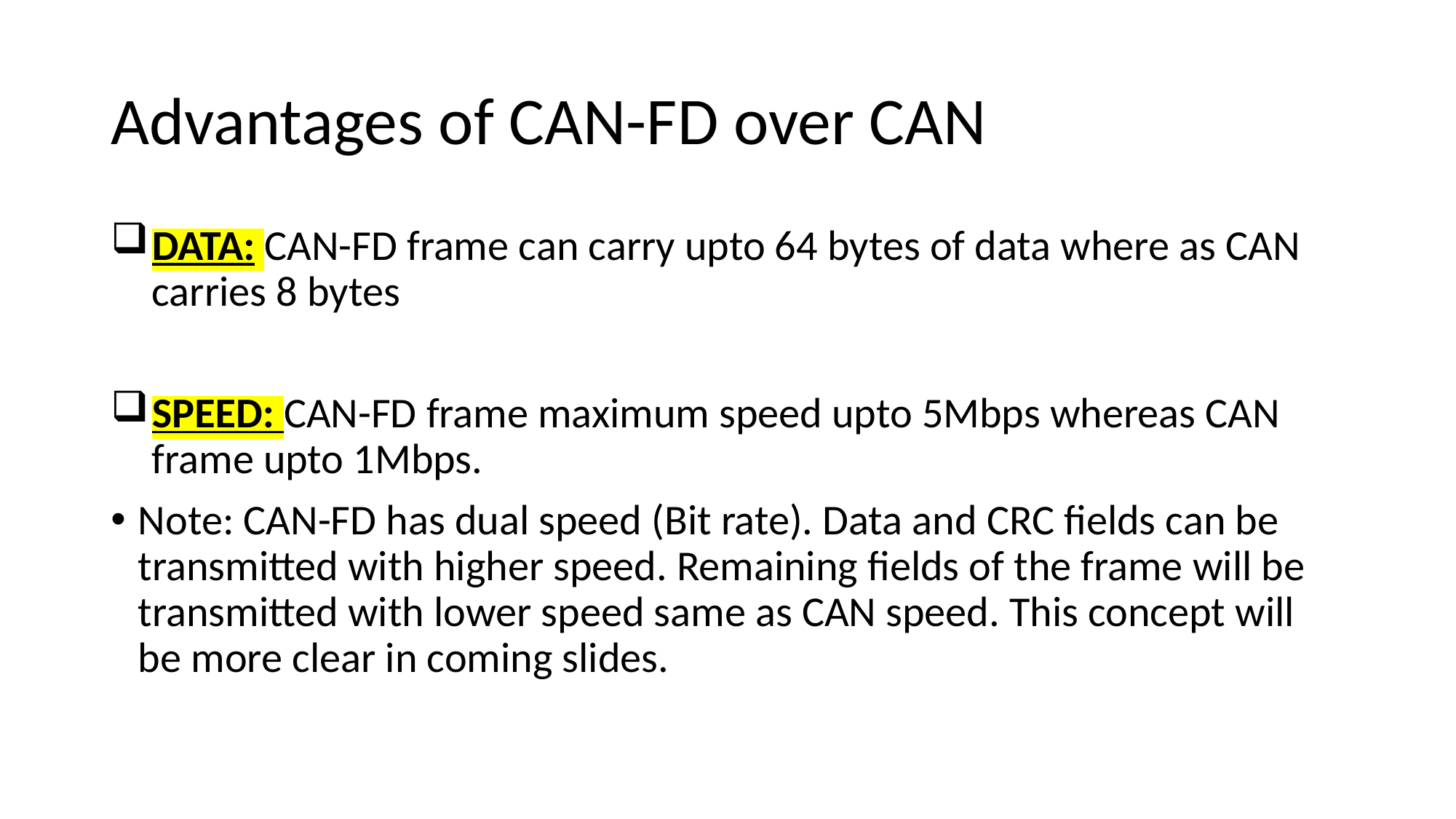

# Advantages of CAN-FD over CAN
DATA: CAN-FD frame can carry upto 64 bytes of data where as CAN carries 8 bytes

SPEED: CAN-FD frame maximum speed upto 5Mbps whereas CAN frame upto 1Mbps.
Note: CAN-FD has dual speed (Bit rate). Data and CRC fields can be transmitted with higher speed. Remaining fields of the frame will be transmitted with lower speed same as CAN speed. This concept will be more clear in coming slides.